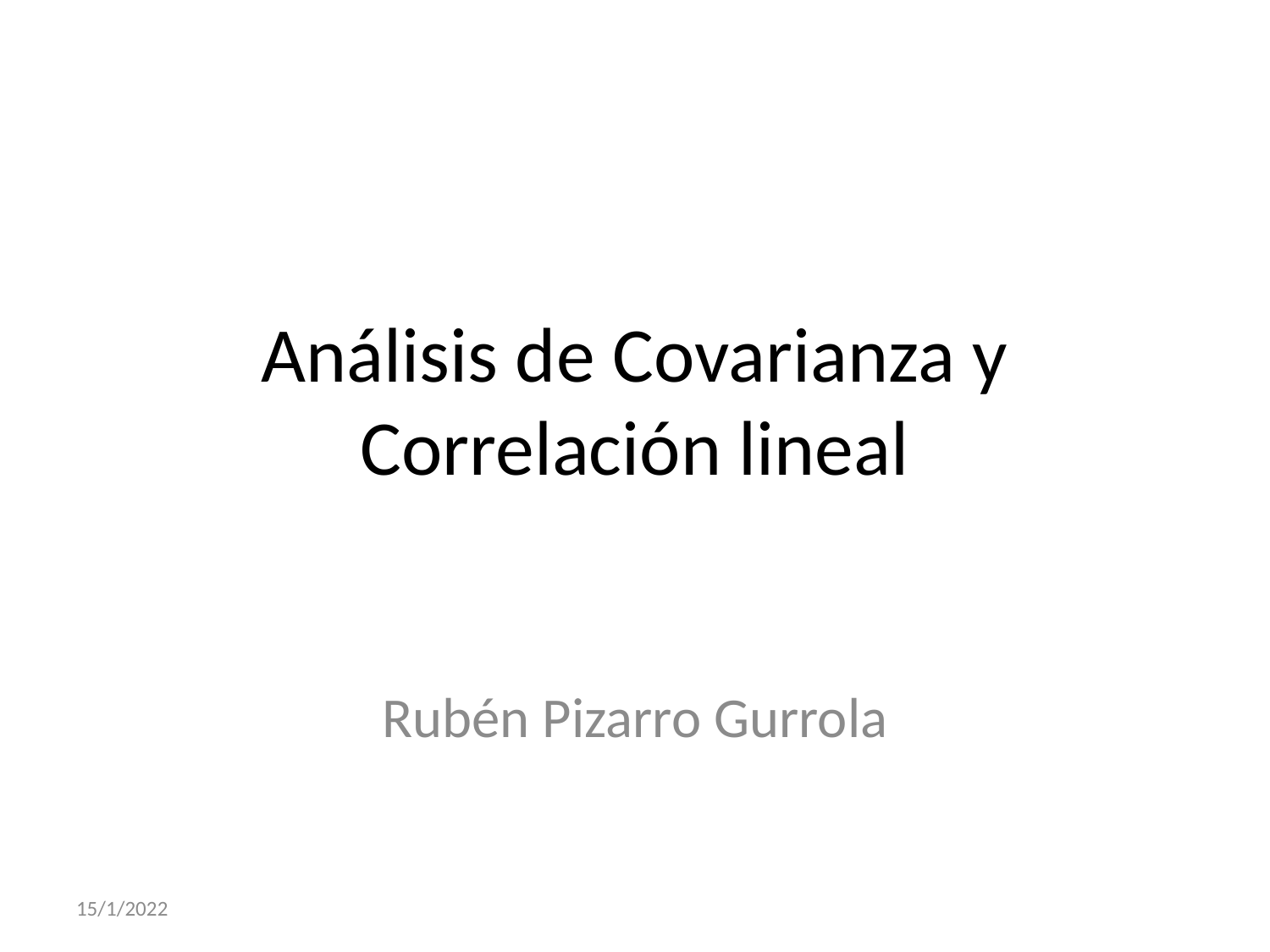

# Análisis de Covarianza y Correlación lineal
Rubén Pizarro Gurrola
15/1/2022